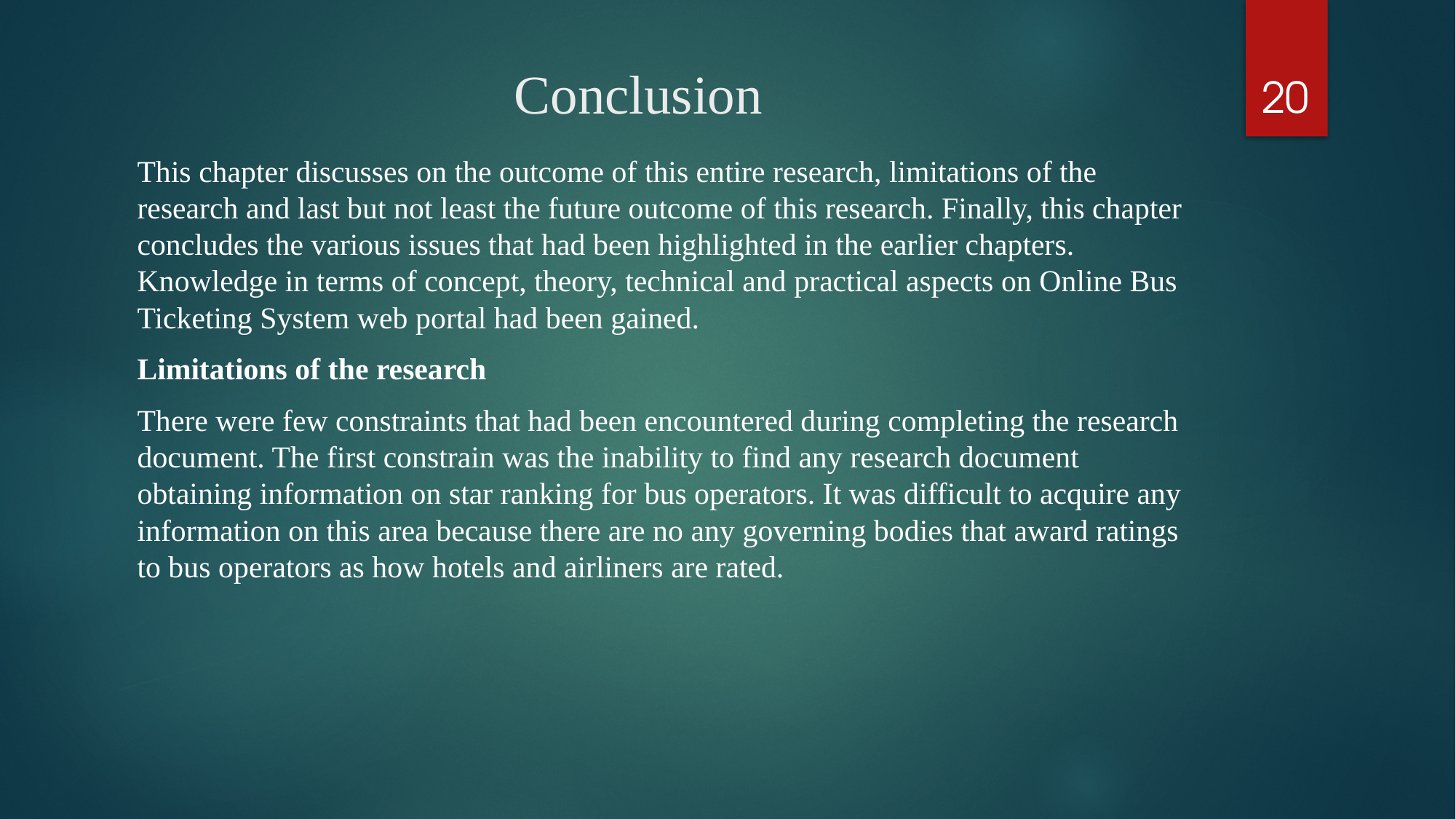

20
# Conclusion
This chapter discusses on the outcome of this entire research, limitations of the research and last but not least the future outcome of this research. Finally, this chapter concludes the various issues that had been highlighted in the earlier chapters. Knowledge in terms of concept, theory, technical and practical aspects on Online Bus Ticketing System web portal had been gained.
Limitations of the research
There were few constraints that had been encountered during completing the research document. The first constrain was the inability to find any research document obtaining information on star ranking for bus operators. It was difficult to acquire any information on this area because there are no any governing bodies that award ratings to bus operators as how hotels and airliners are rated.